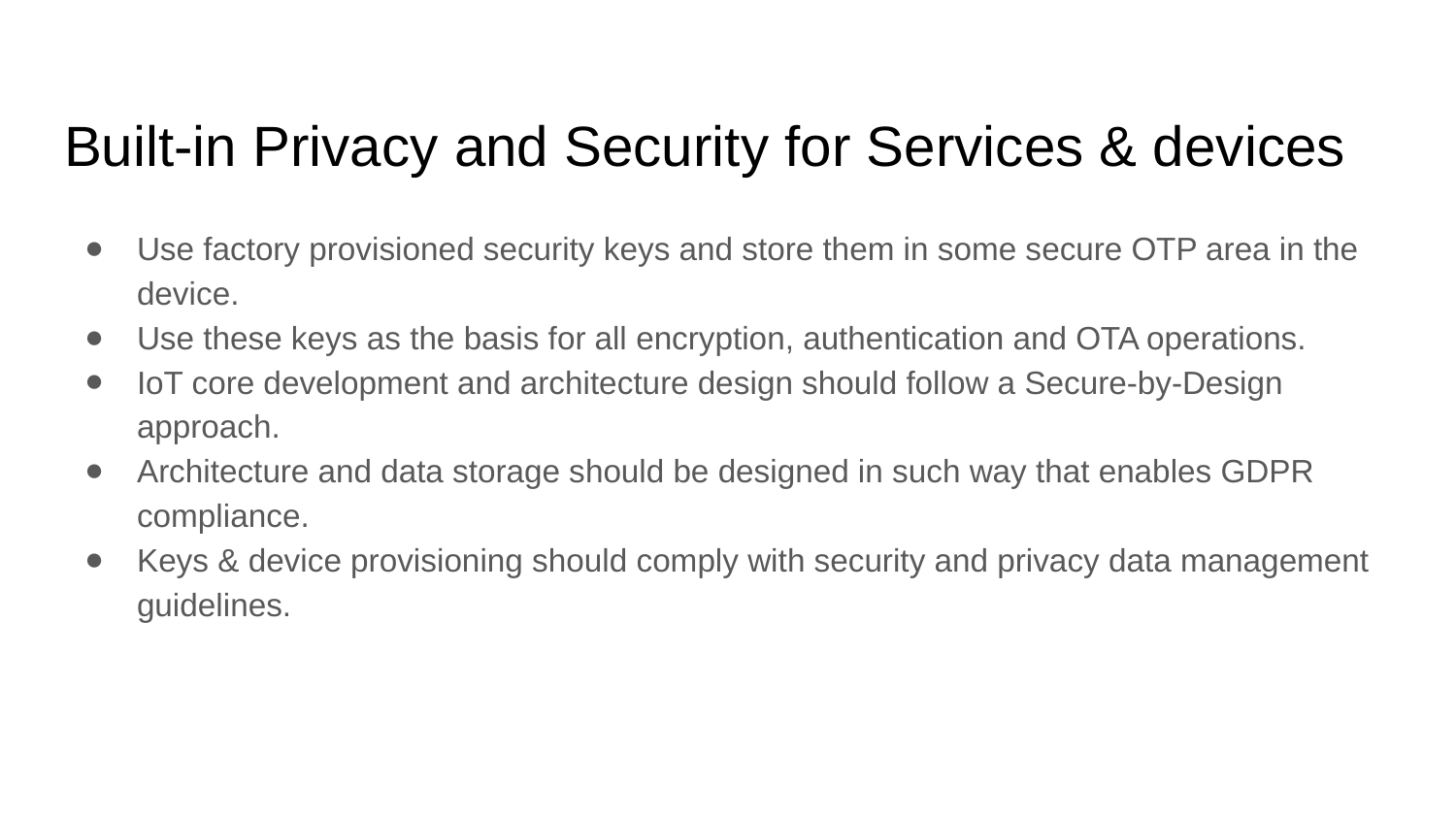

# Built-in Privacy and Security for Services & devices

Use factory provisioned security keys and store them in some secure OTP area in the device.
Use these keys as the basis for all encryption, authentication and OTA operations.
IoT core development and architecture design should follow a Secure-by-Design approach.
Architecture and data storage should be designed in such way that enables GDPR compliance.
Keys & device provisioning should comply with security and privacy data management guidelines.